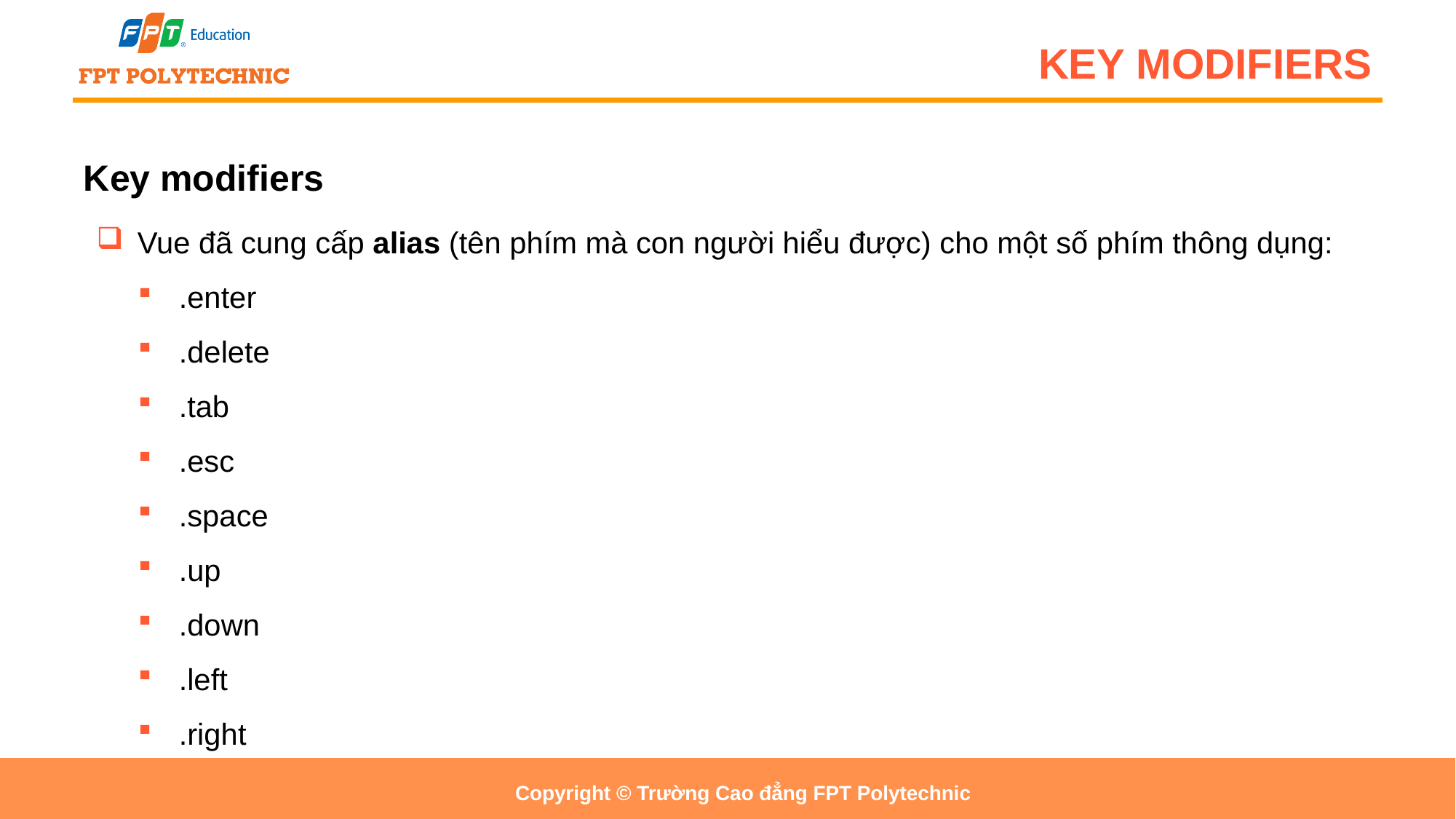

# KEY MODIFIERS
Key modifiers
Vue đã cung cấp alias (tên phím mà con người hiểu được) cho một số phím thông dụng:
.enter
.delete
.tab
.esc
.space
.up
.down
.left
.right

Copyright © Trường Cao đẳng FPT Polytechnic